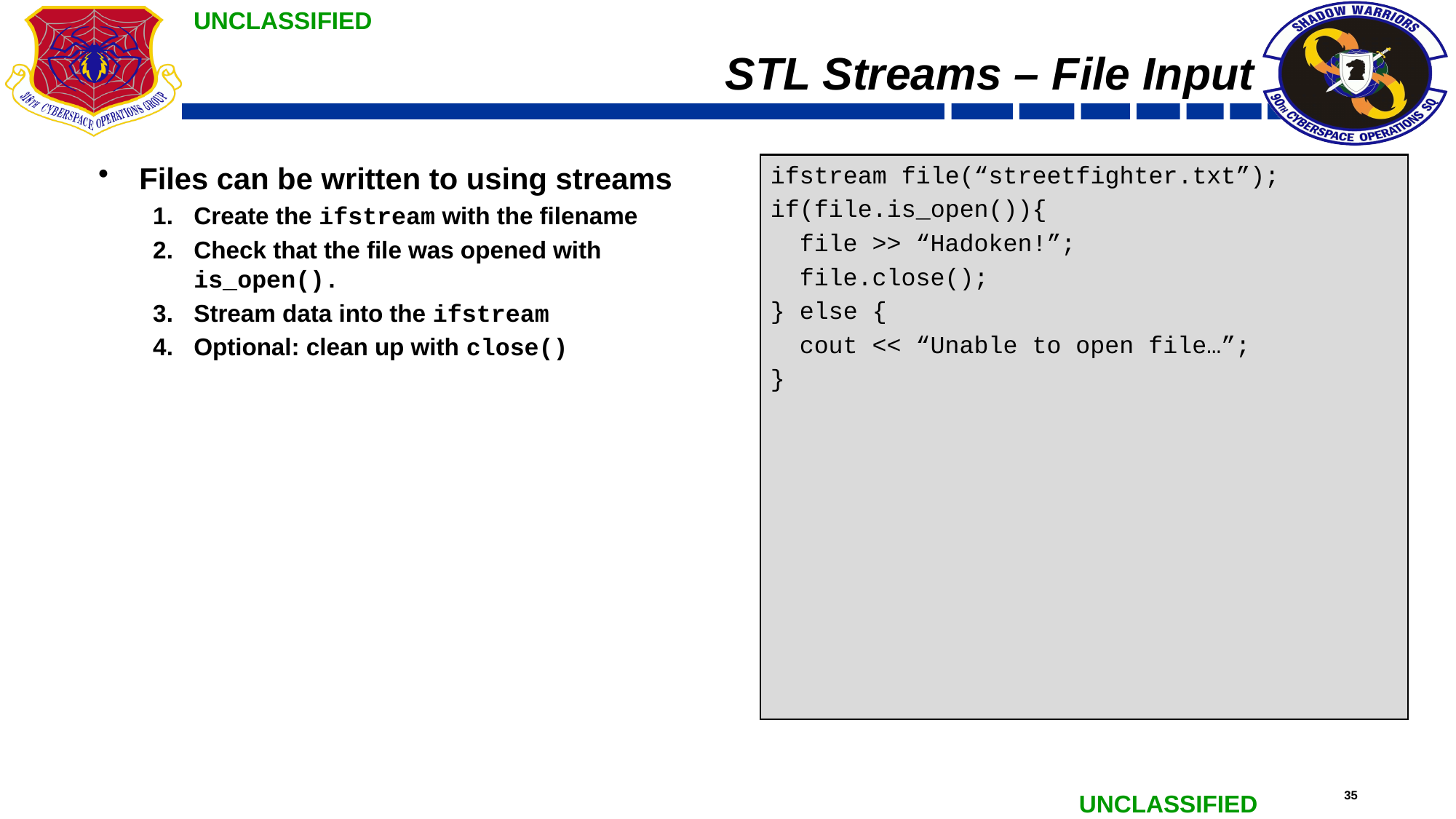

# STL Streams – File Input
Files can be written to using streams
Create the ifstream with the filename
Check that the file was opened with is_open().
Stream data into the ifstream
Optional: clean up with close()
ifstream file(“streetfighter.txt”);
if(file.is_open()){
  file >> “Hadoken!”;
  file.close();
} else {
  cout << “Unable to open file…”;
}